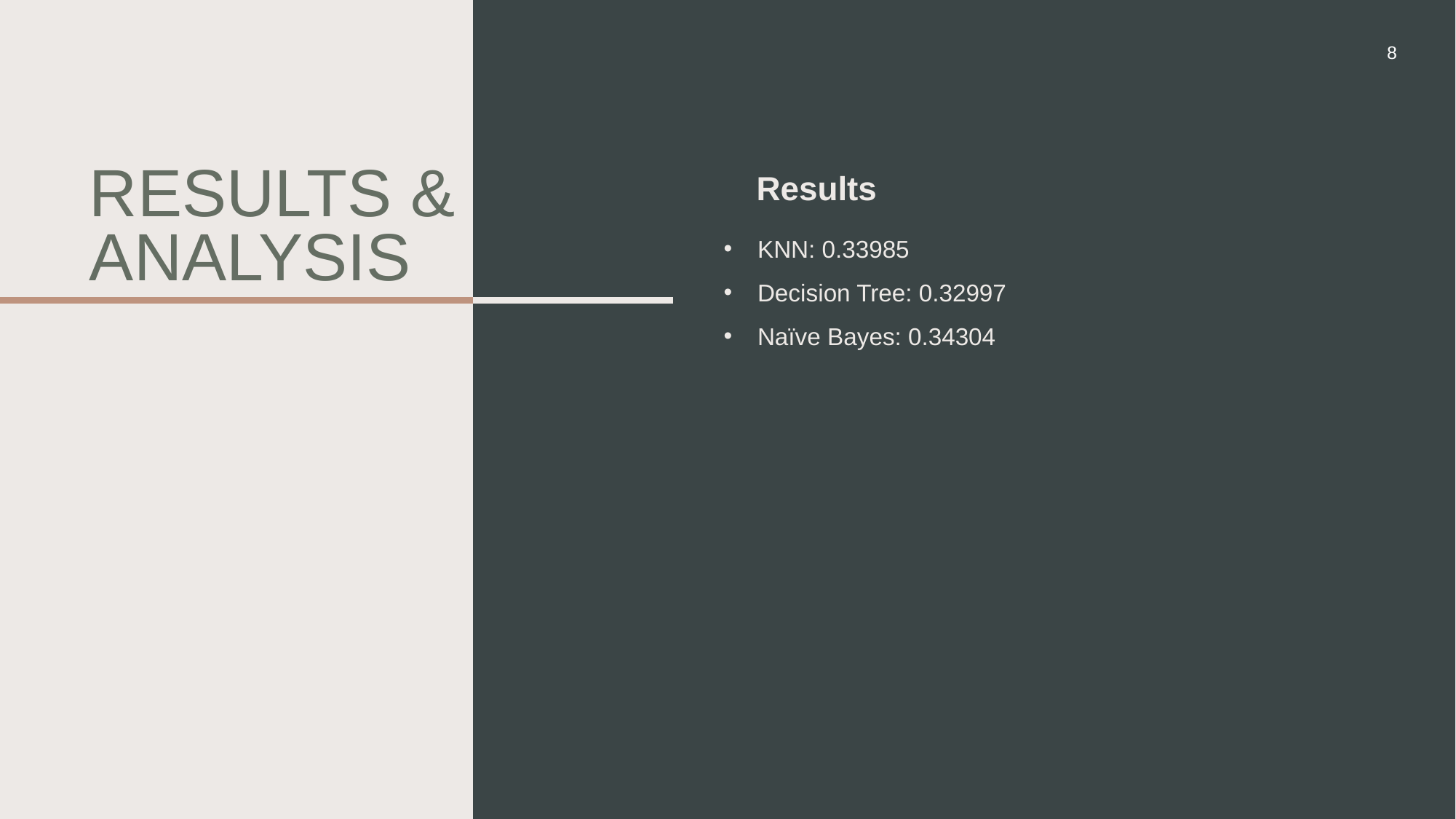

8
# RESULTS & ANALYSIS
Results
KNN: 0.33985
Decision Tree: 0.32997
Naïve Bayes: 0.34304